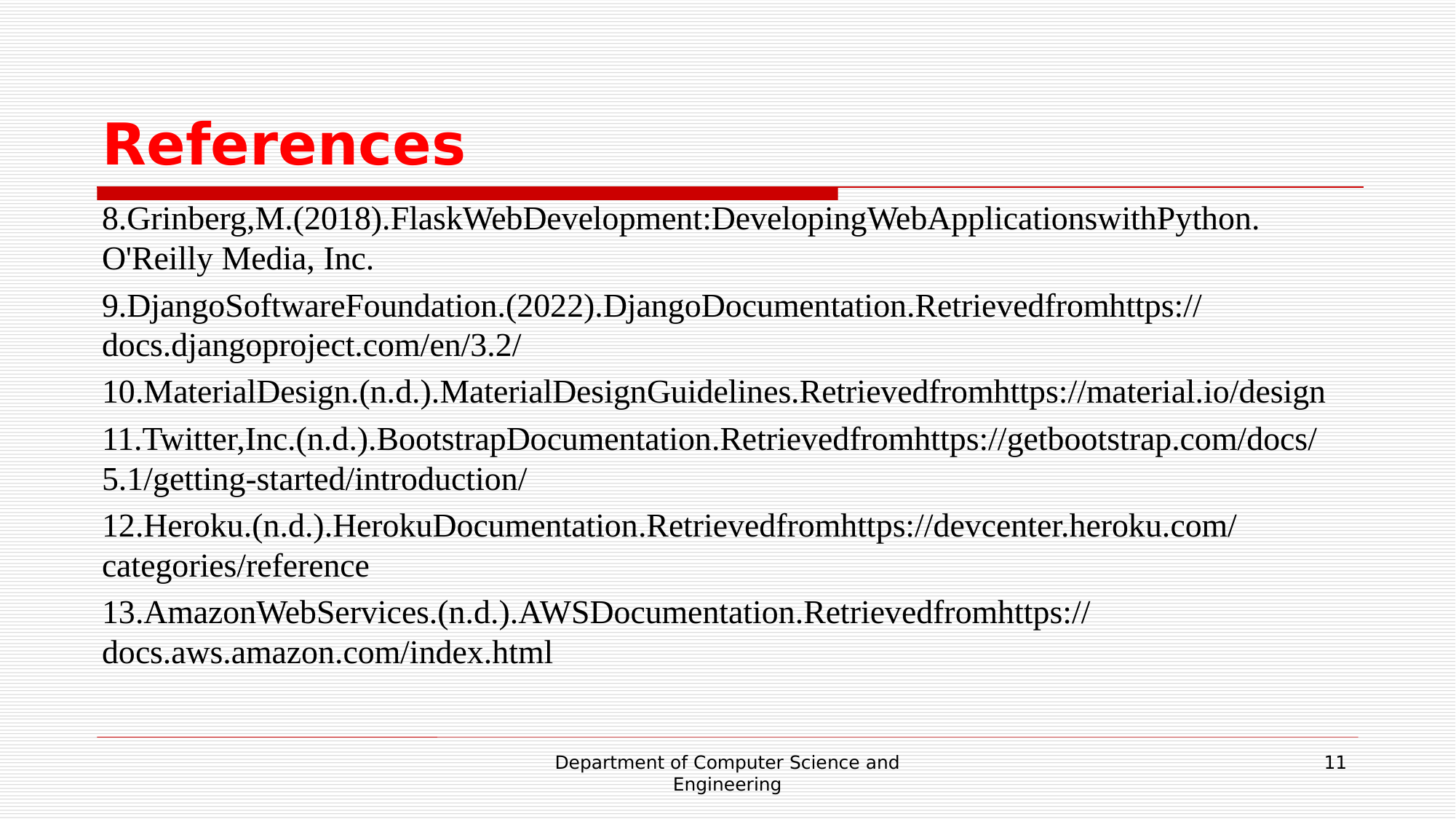

# References
8.Grinberg,M.(2018).FlaskWebDevelopment:DevelopingWebApplicationswithPython. O'Reilly Media, Inc.
9.DjangoSoftwareFoundation.(2022).DjangoDocumentation.Retrievedfromhttps://docs.djangoproject.com/en/3.2/
10.MaterialDesign.(n.d.).MaterialDesignGuidelines.Retrievedfromhttps://material.io/design
11.Twitter,Inc.(n.d.).BootstrapDocumentation.Retrievedfromhttps://getbootstrap.com/docs/5.1/getting-started/introduction/
12.Heroku.(n.d.).HerokuDocumentation.Retrievedfromhttps://devcenter.heroku.com/categories/reference
13.AmazonWebServices.(n.d.).AWSDocumentation.Retrievedfromhttps://docs.aws.amazon.com/index.html
Department of Computer Science and Engineering
11